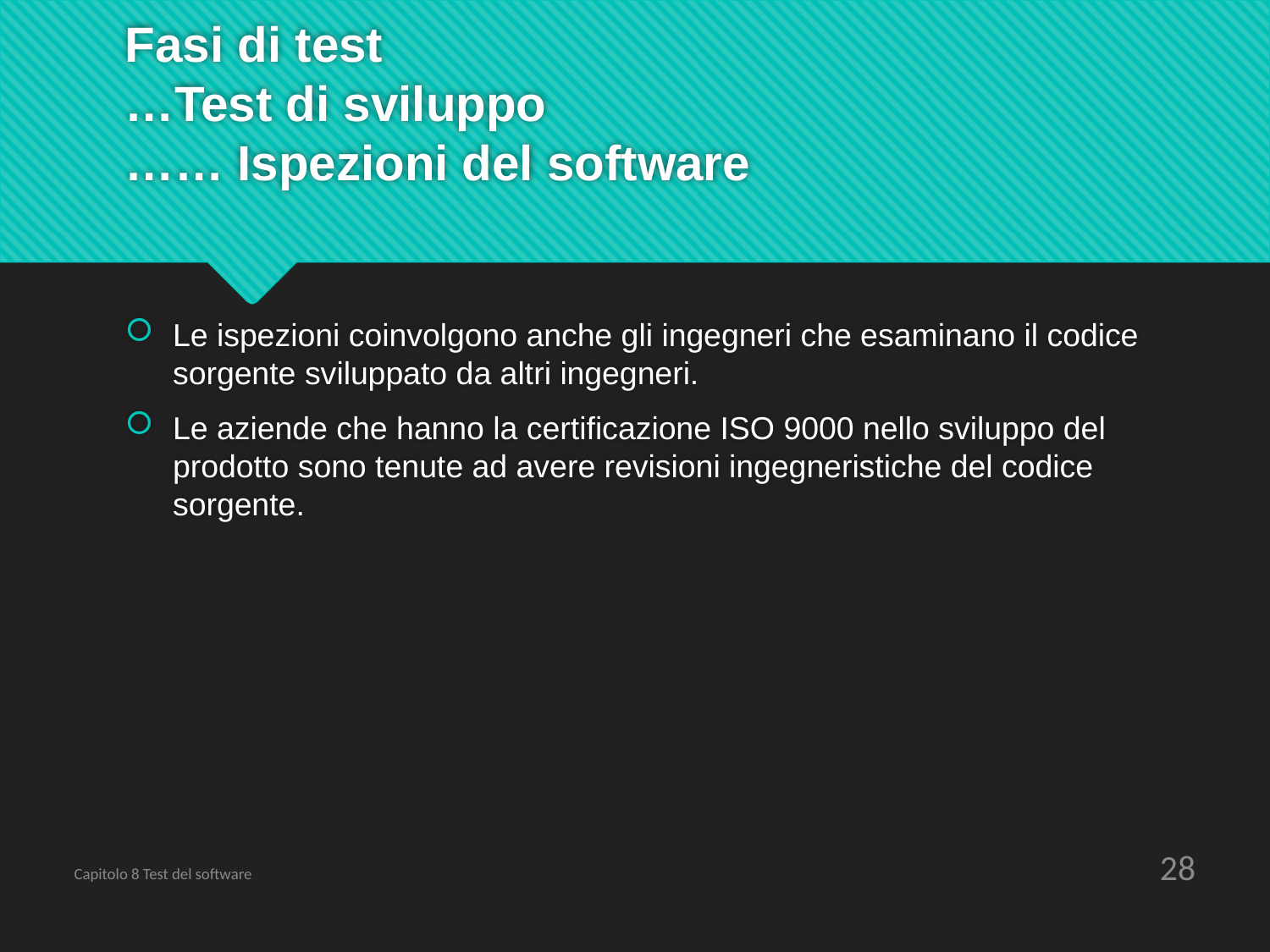

# Fasi di test …Test di sviluppo …… Ispezioni del software
Le ispezioni coinvolgono anche gli ingegneri che esaminano il codice sorgente sviluppato da altri ingegneri.
Le aziende che hanno la certificazione ISO 9000 nello sviluppo del prodotto sono tenute ad avere revisioni ingegneristiche del codice sorgente.
28
Capitolo 8 Test del software